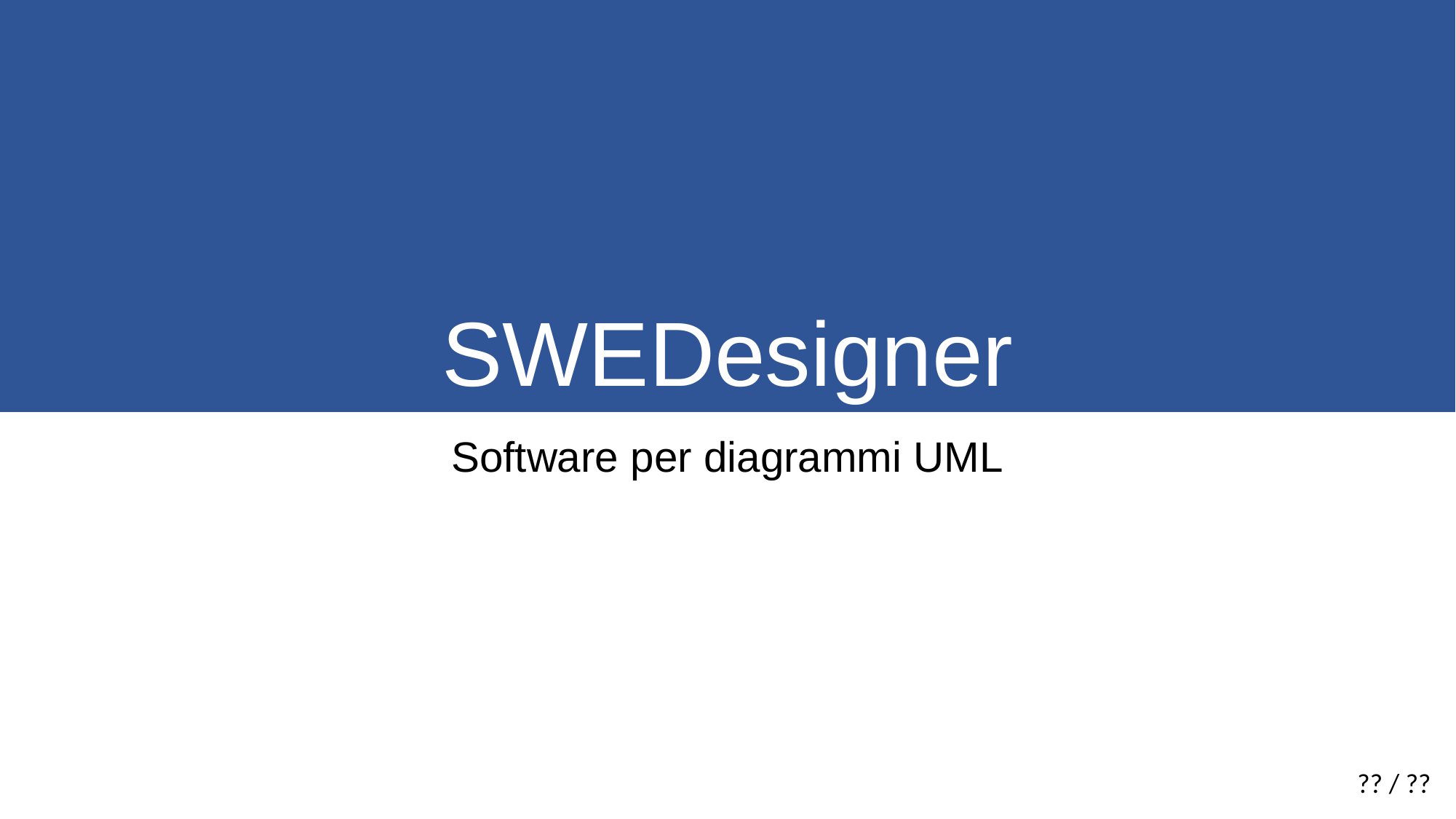

# SWEDesigner
Software per diagrammi UML
?? / ??